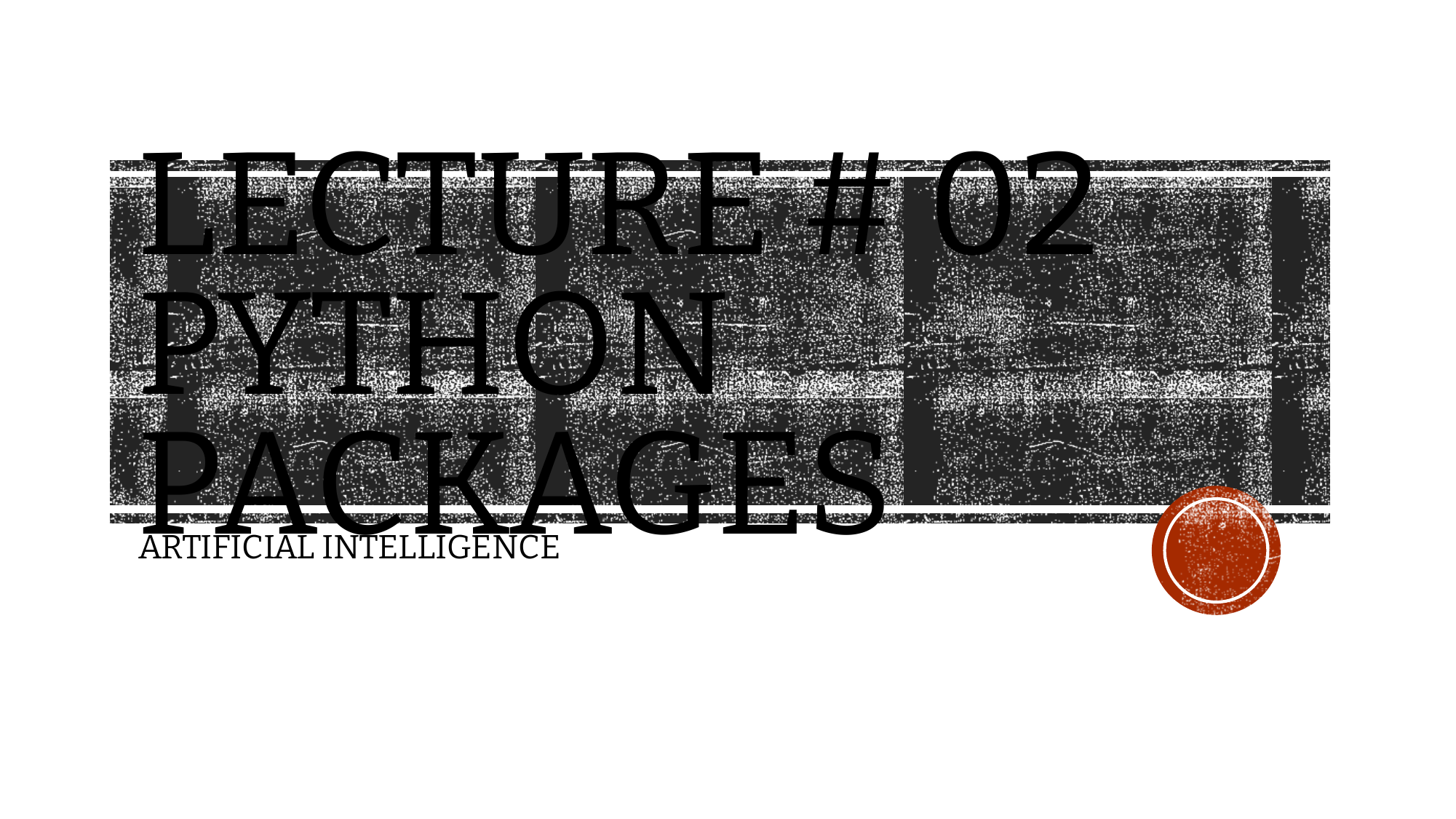

# LECTURE # 02 PYTHON PACKAGES
ARTIFICIAL INTELLIGENCE